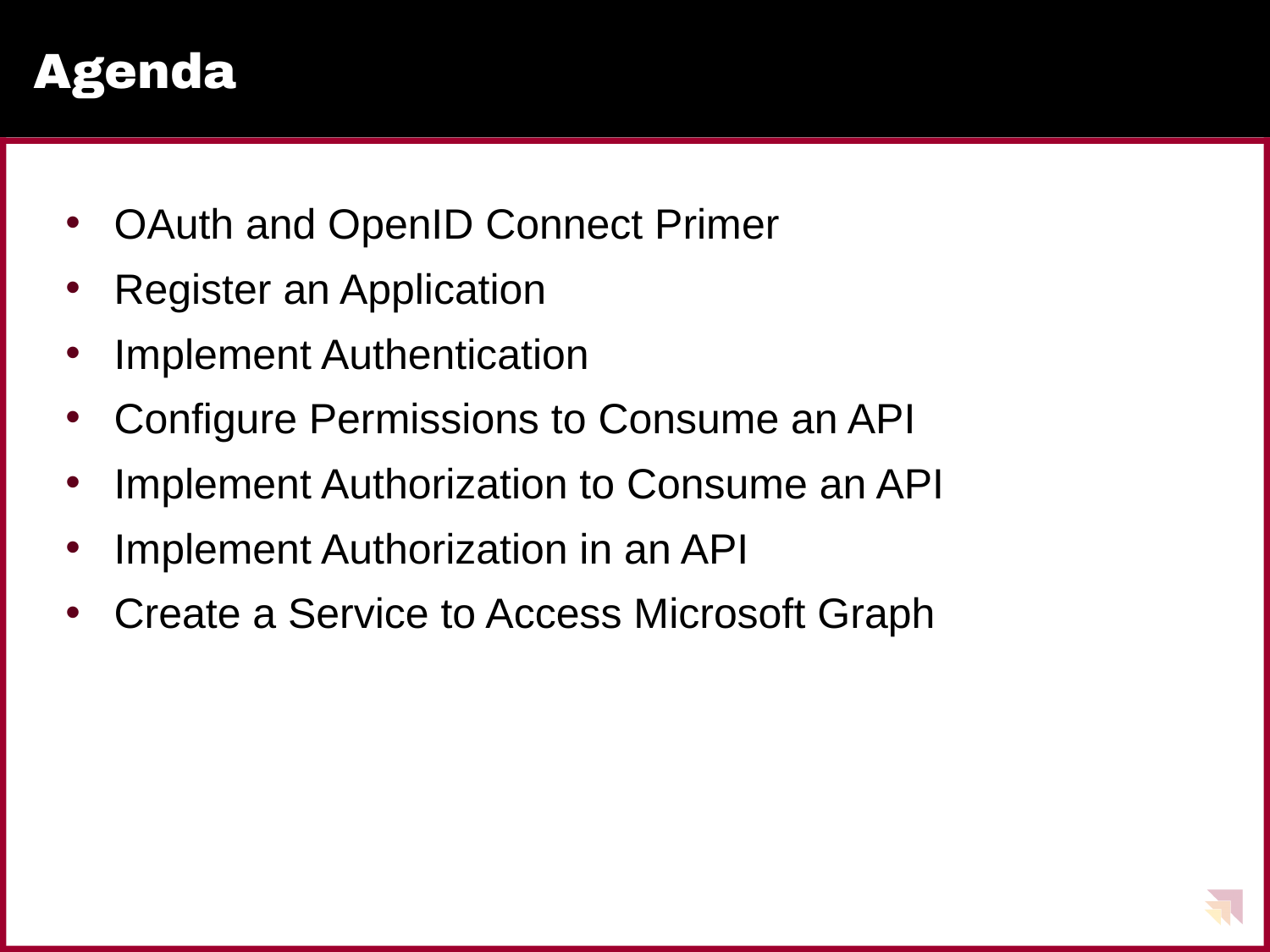

# Agenda
OAuth and OpenID Connect Primer
Register an Application
Implement Authentication
Configure Permissions to Consume an API
Implement Authorization to Consume an API
Implement Authorization in an API
Create a Service to Access Microsoft Graph